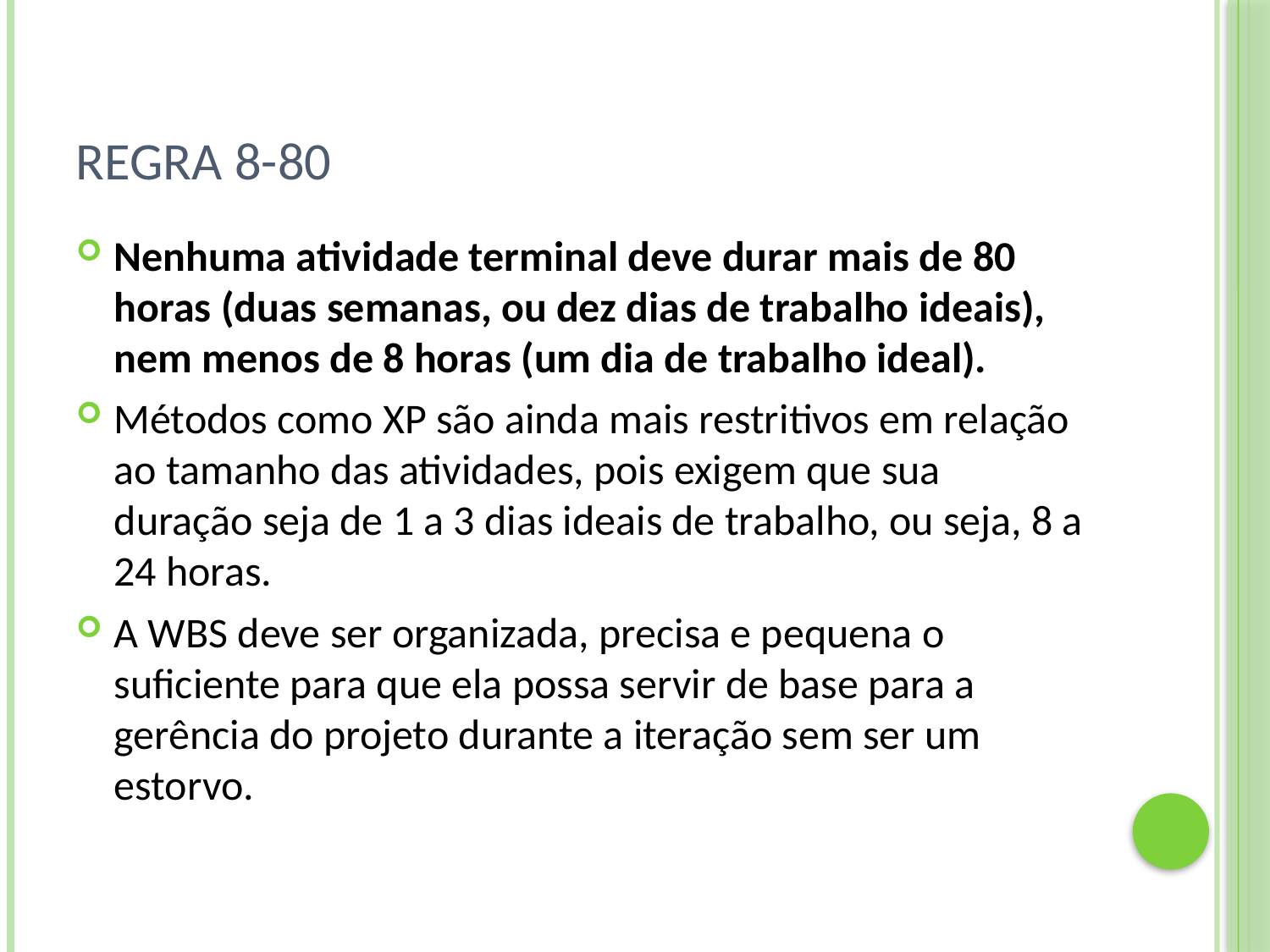

# Regra 8-80
Nenhuma atividade terminal deve durar mais de 80 horas (duas semanas, ou dez dias de trabalho ideais), nem menos de 8 horas (um dia de trabalho ideal).
Métodos como XP são ainda mais restritivos em relação ao tamanho das atividades, pois exigem que sua duração seja de 1 a 3 dias ideais de trabalho, ou seja, 8 a 24 horas.
A WBS deve ser organizada, precisa e pequena o suficiente para que ela possa servir de base para a gerência do projeto durante a iteração sem ser um estorvo.